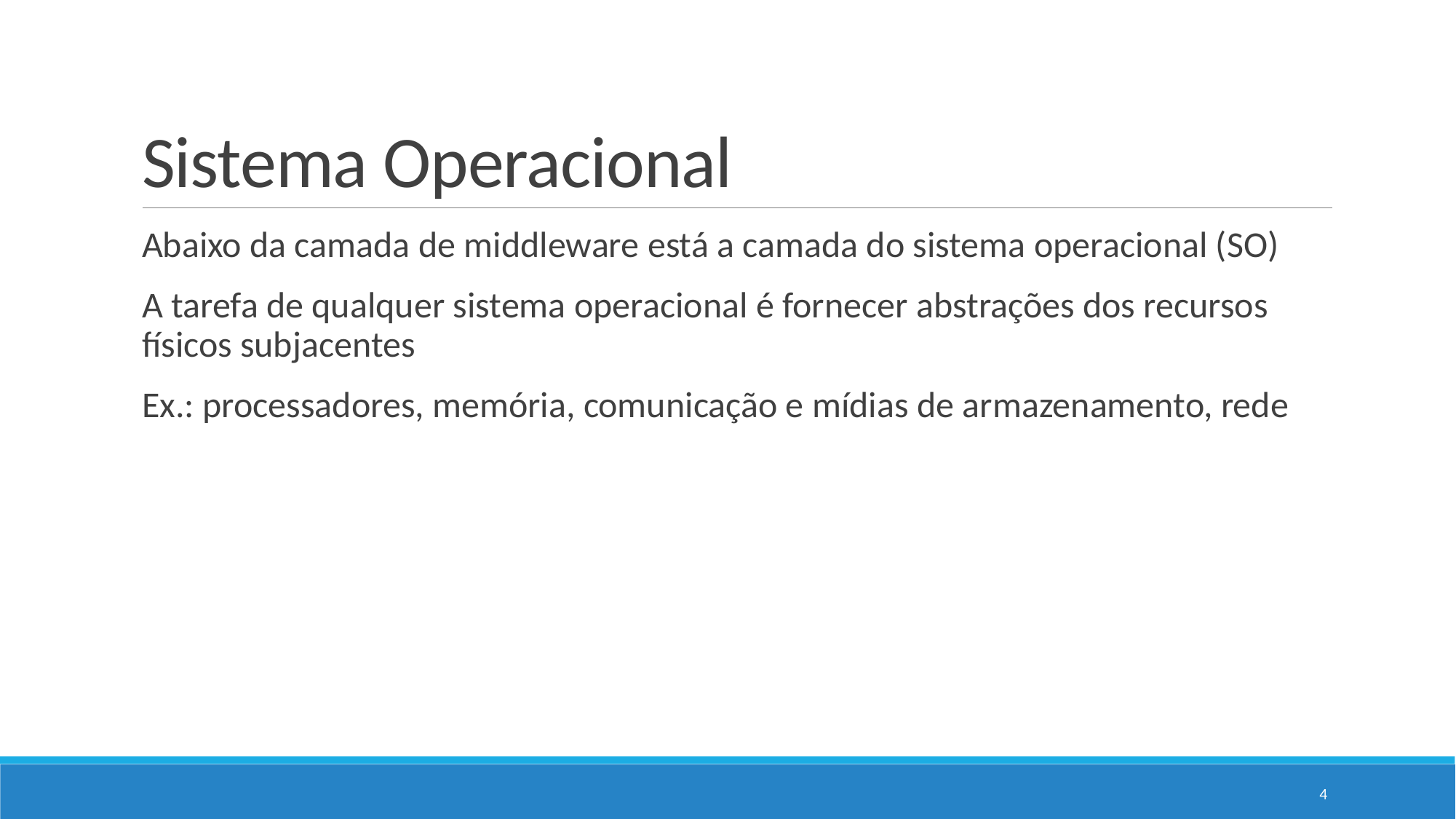

# Sistema Operacional
Abaixo da camada de middleware está a camada do sistema operacional (SO)
A tarefa de qualquer sistema operacional é fornecer abstrações dos recursos físicos subjacentes
Ex.: processadores, memória, comunicação e mídias de armazenamento, rede

4